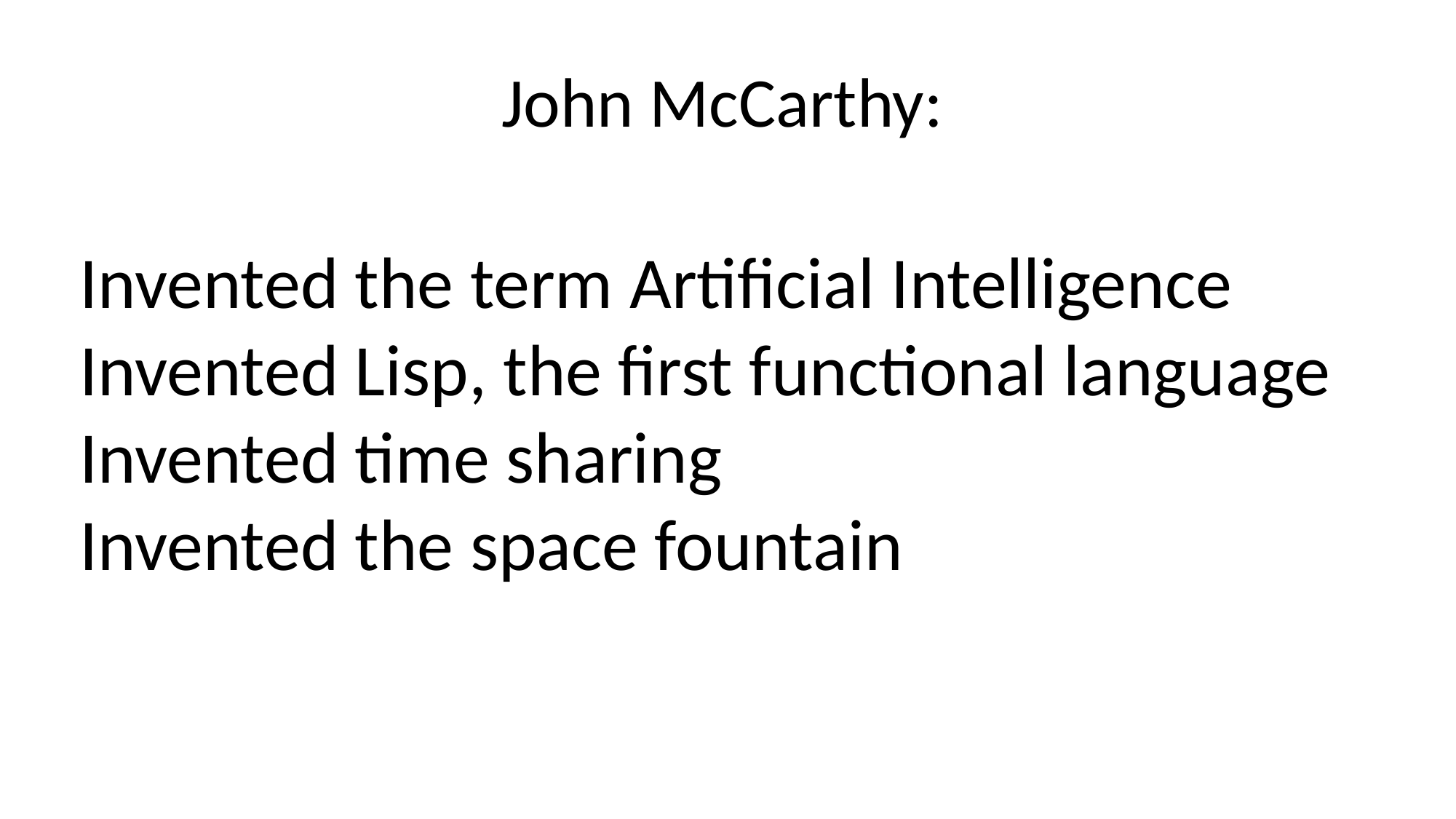

John McCarthy:
Invented the term Artificial Intelligence
Invented Lisp, the first functional language
Invented time sharing
Invented the space fountain